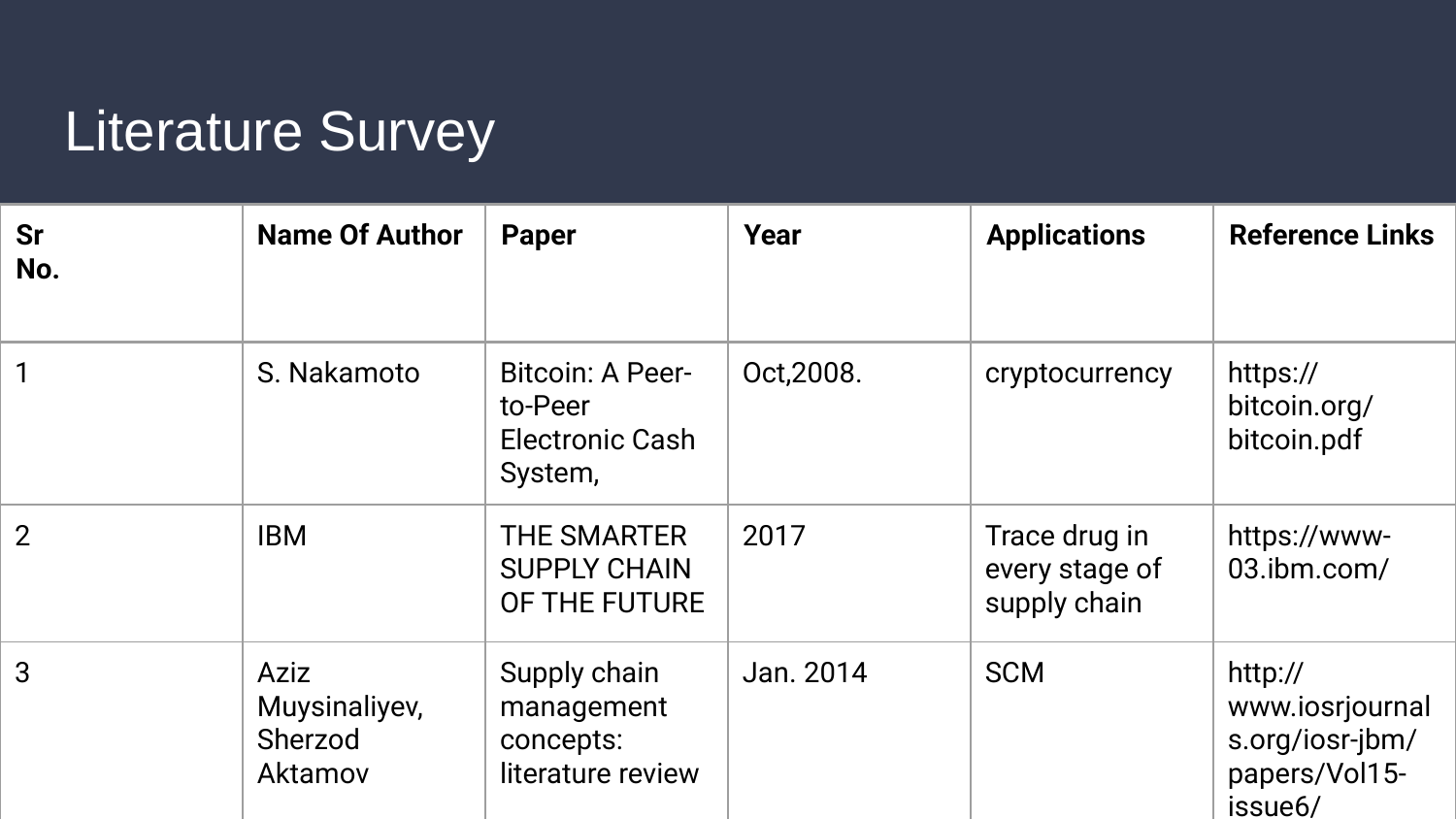

# Literature Survey
| Sr No. | Name Of Author | Paper | Year | Applications | Reference Links |
| --- | --- | --- | --- | --- | --- |
| 1 | S. Nakamoto | Bitcoin: A Peer-to-Peer Electronic Cash System, | Oct,2008. | cryptocurrency | https://bitcoin.org/bitcoin.pdf |
| 2 | IBM | THE SMARTER SUPPLY CHAIN OF THE FUTURE | 2017 | Trace drug in every stage of supply chain | https://www-03.ibm.com/ |
| 3 | Aziz Muysinaliyev, Sherzod Aktamov | Supply chain management concepts: literature review | Jan. 2014 | SCM | http://www.iosrjournals.org/iosr-jbm/papers/Vol15-issue6/I01566066.pdf |